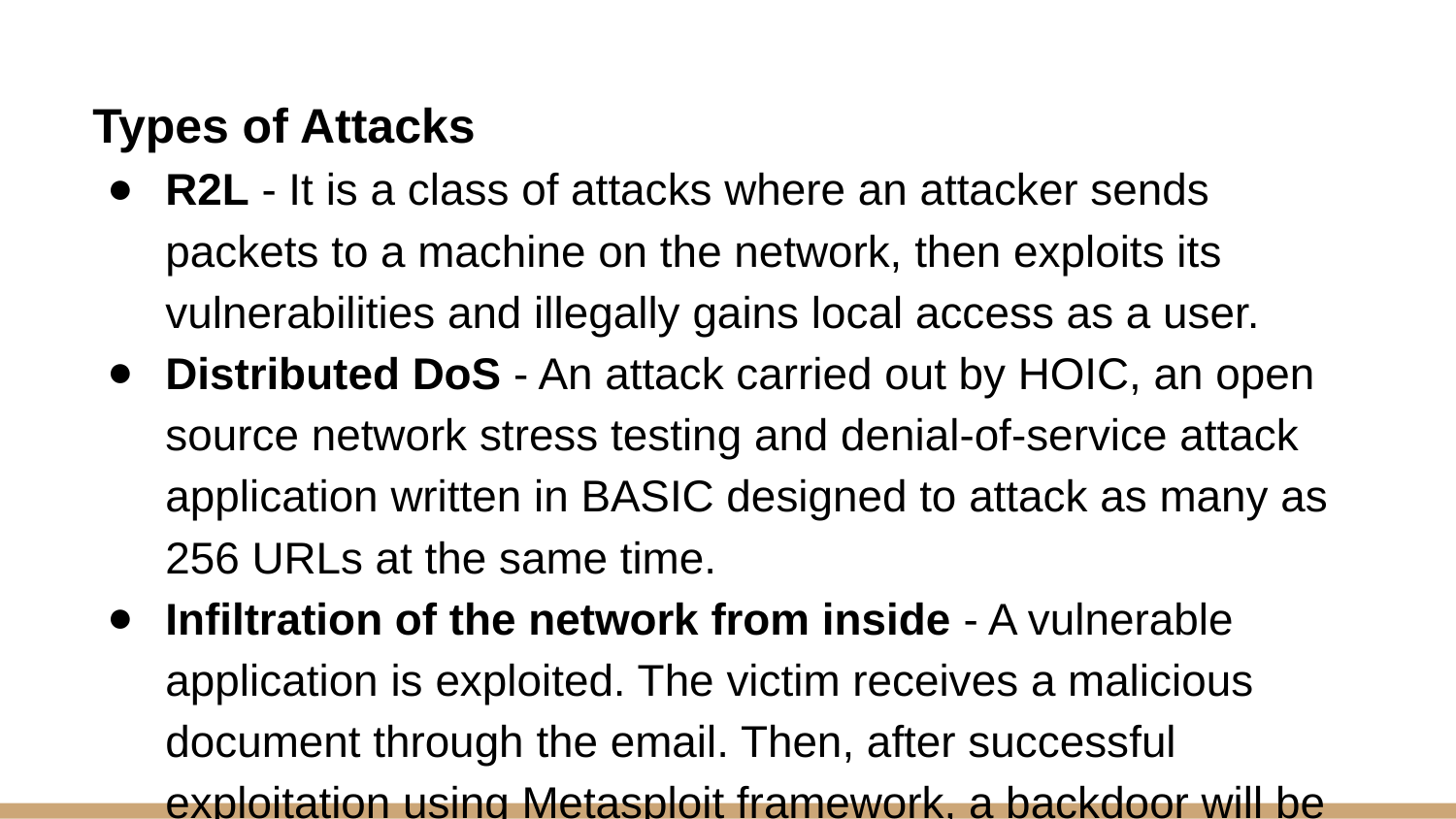

# Types of Attacks
R2L - It is a class of attacks where an attacker sends packets to a machine on the network, then exploits its vulnerabilities and illegally gains local access as a user.
Distributed DoS - An attack carried out by HOIC, an open source network stress testing and denial-of-service attack application written in BASIC designed to attack as many as 256 URLs at the same time.
Infiltration of the network from inside - A vulnerable application is exploited. The victim receives a malicious document through the email. Then, after successful exploitation using Metasploit framework, a backdoor will be executed on the victim’s computer. Now different attacks are conducted on the victim’s network include IP sweep, full port scan and service enumerations using Nmap.